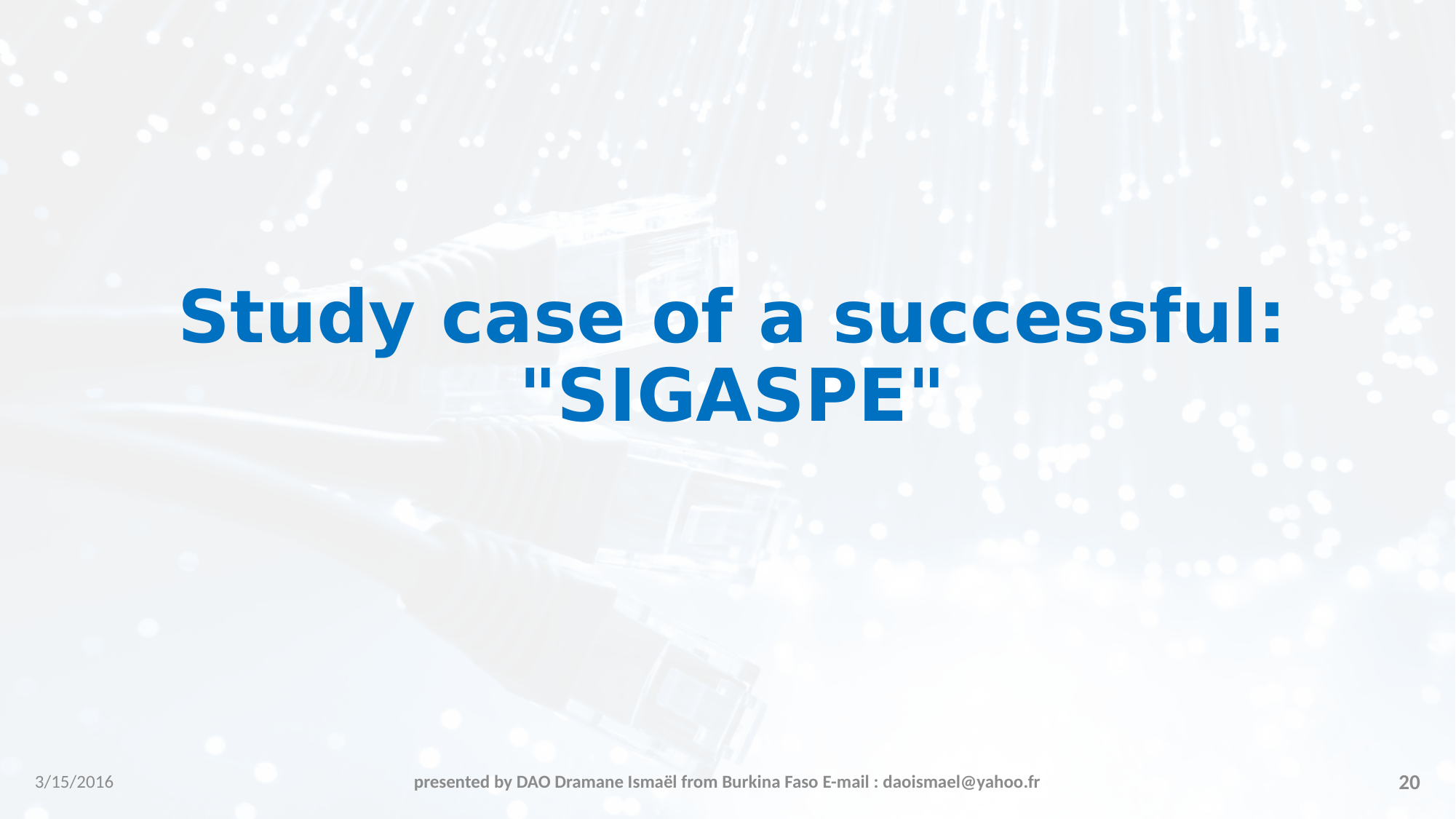

# Study case of a successful: "SIGASPE"
3/15/2016
presented by DAO Dramane Ismaël from Burkina Faso E-mail : daoismael@yahoo.fr
20